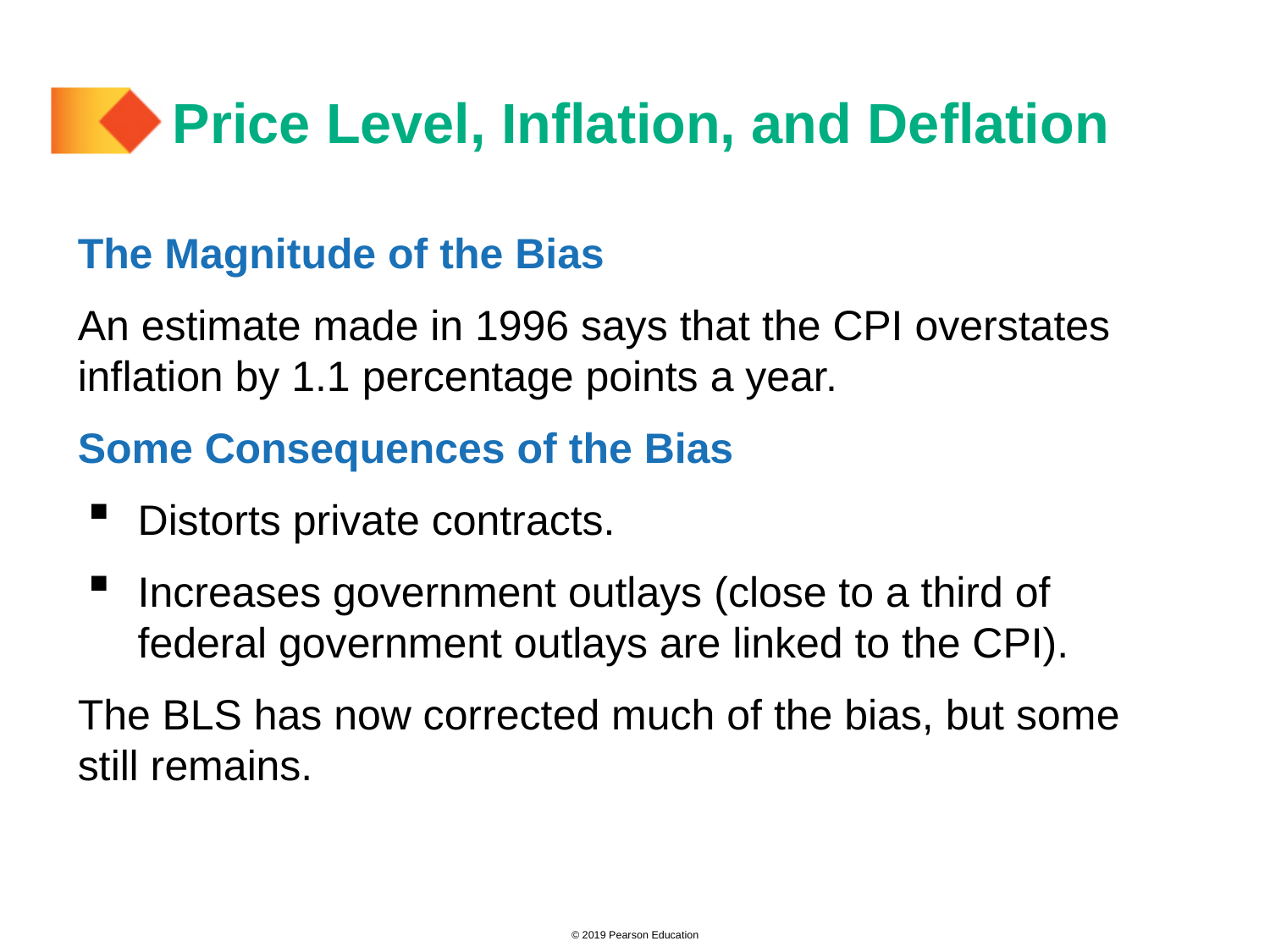

# Price Level, Inflation, and Deflation
The Magnitude of the Bias
An estimate made in 1996 says that the CPI overstates inflation by 1.1 percentage points a year.
Some Consequences of the Bias
Distorts private contracts.
Increases government outlays (close to a third of federal government outlays are linked to the CPI).
The BLS has now corrected much of the bias, but some still remains.